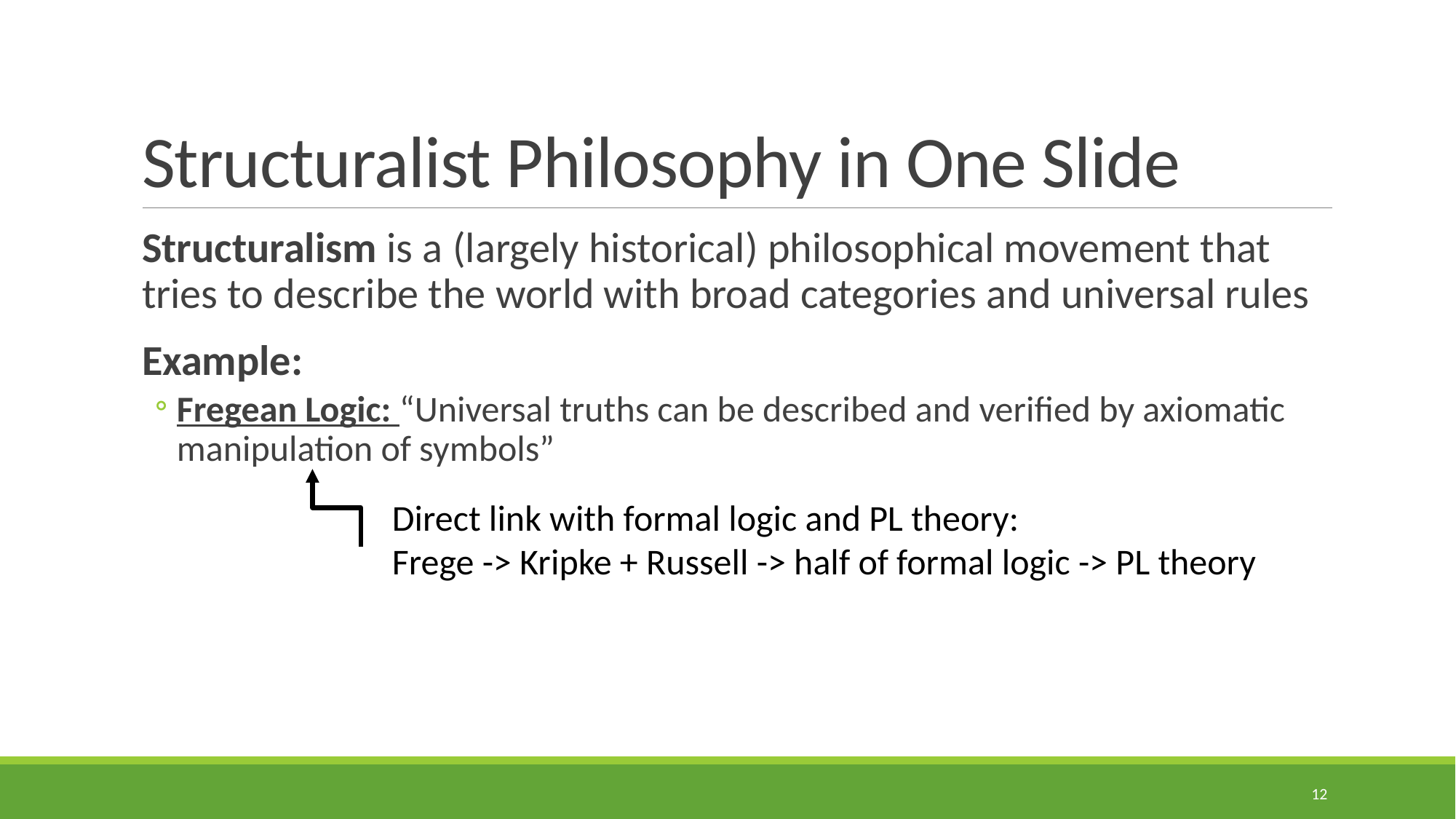

# Structuralist Philosophy in One Slide
Structuralism is a (largely historical) philosophical movement that tries to describe the world with broad categories and universal rules
Example:
Fregean Logic: “Universal truths can be described and verified by axiomatic manipulation of symbols”
Direct link with formal logic and PL theory:
Frege -> Kripke + Russell -> half of formal logic -> PL theory
12